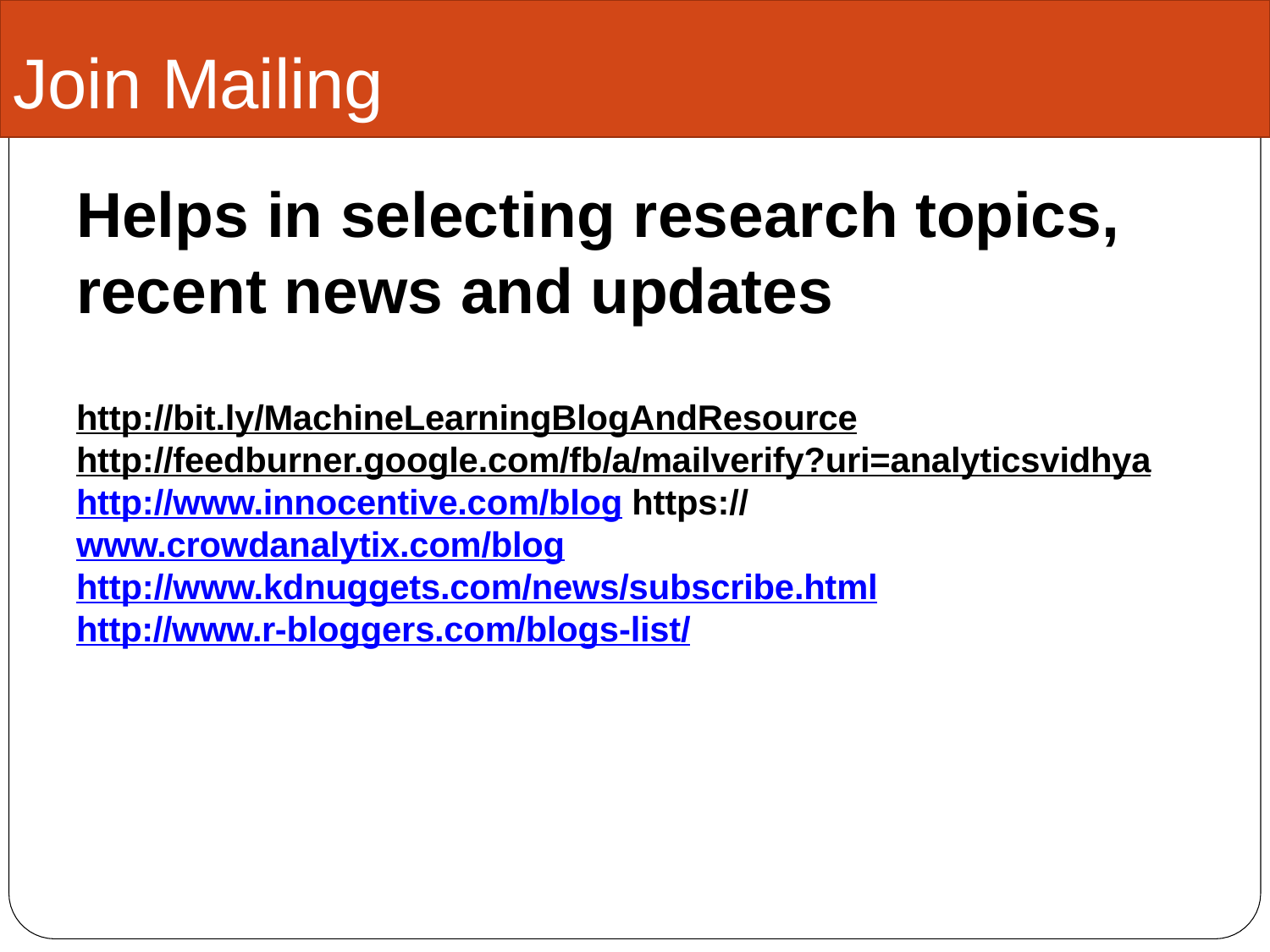

# Join Mailing	Groups?
Helps in selecting research topics, recent news and updates
http://bit.ly/MachineLearningBlogAndResource http://feedburner.google.com/fb/a/mailverify?uri=analyticsvidhya http://www.innocentive.com/blog https://www.crowdanalytix.com/blog http://www.kdnuggets.com/news/subscribe.html
http://www.r-bloggers.com/blogs-list/